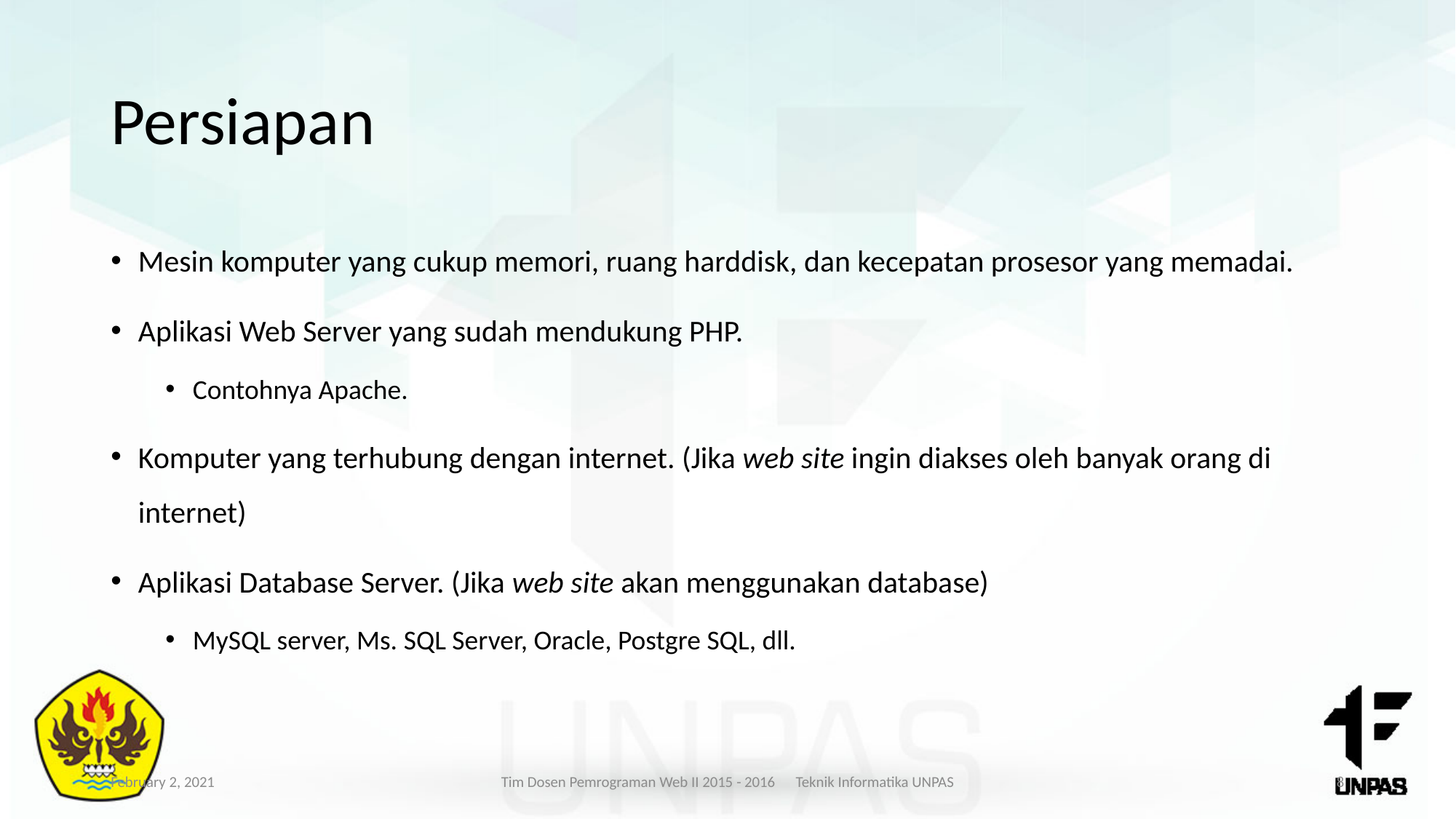

# Persiapan
Mesin komputer yang cukup memori, ruang harddisk, dan kecepatan prosesor yang memadai.
Aplikasi Web Server yang sudah mendukung PHP.
Contohnya Apache.
Komputer yang terhubung dengan internet. (Jika web site ingin diakses oleh banyak orang di internet)
Aplikasi Database Server. (Jika web site akan menggunakan database)
MySQL server, Ms. SQL Server, Oracle, Postgre SQL, dll.
February 2, 2021
Tim Dosen Pemrograman Web II 2015 - 2016      Teknik Informatika UNPAS
8